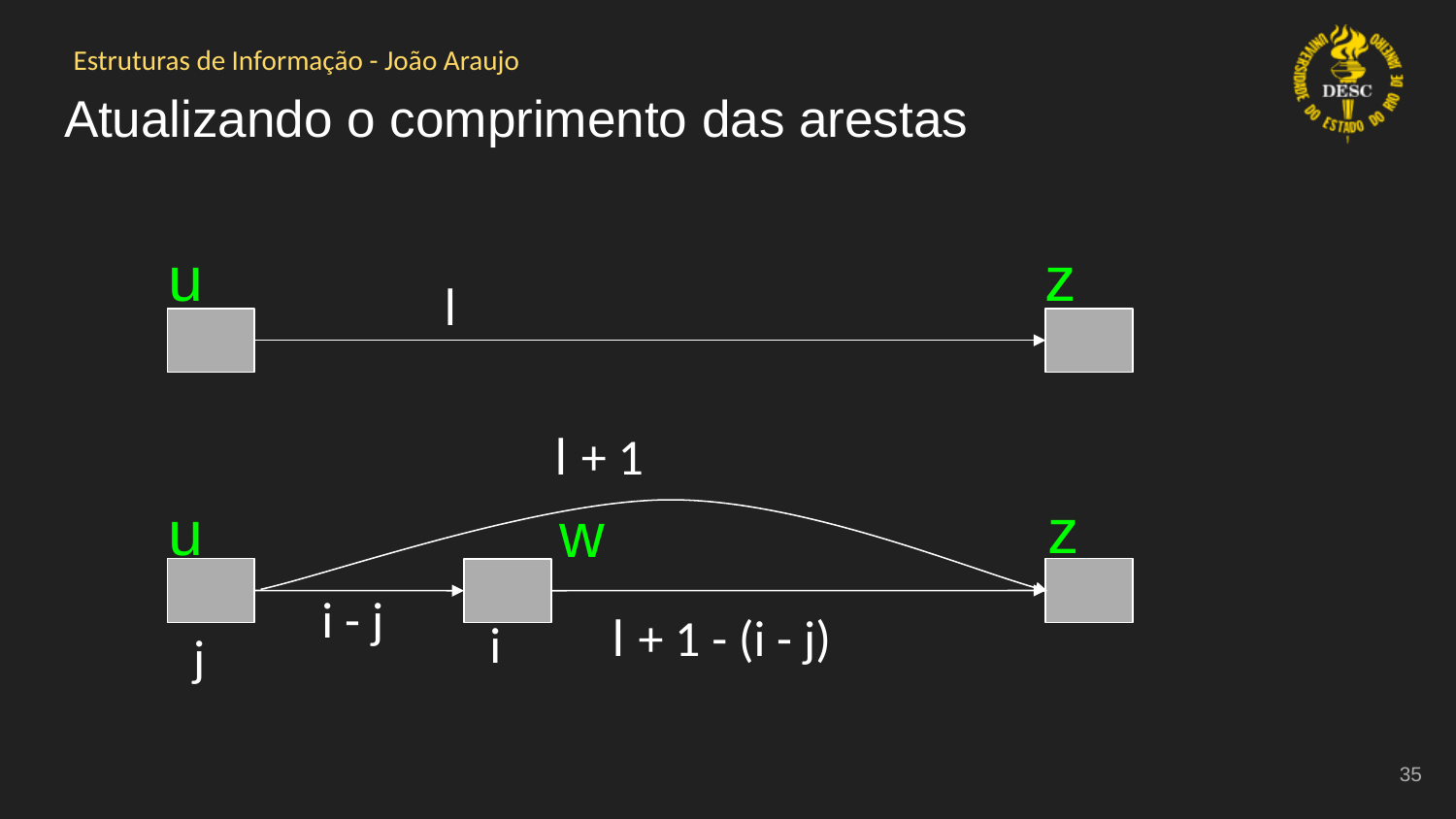

# Atualizando o comprimento das arestas
u
z
l

l + 1
z
u
w

i - j
l + 1 - (i - j)
i
j
35